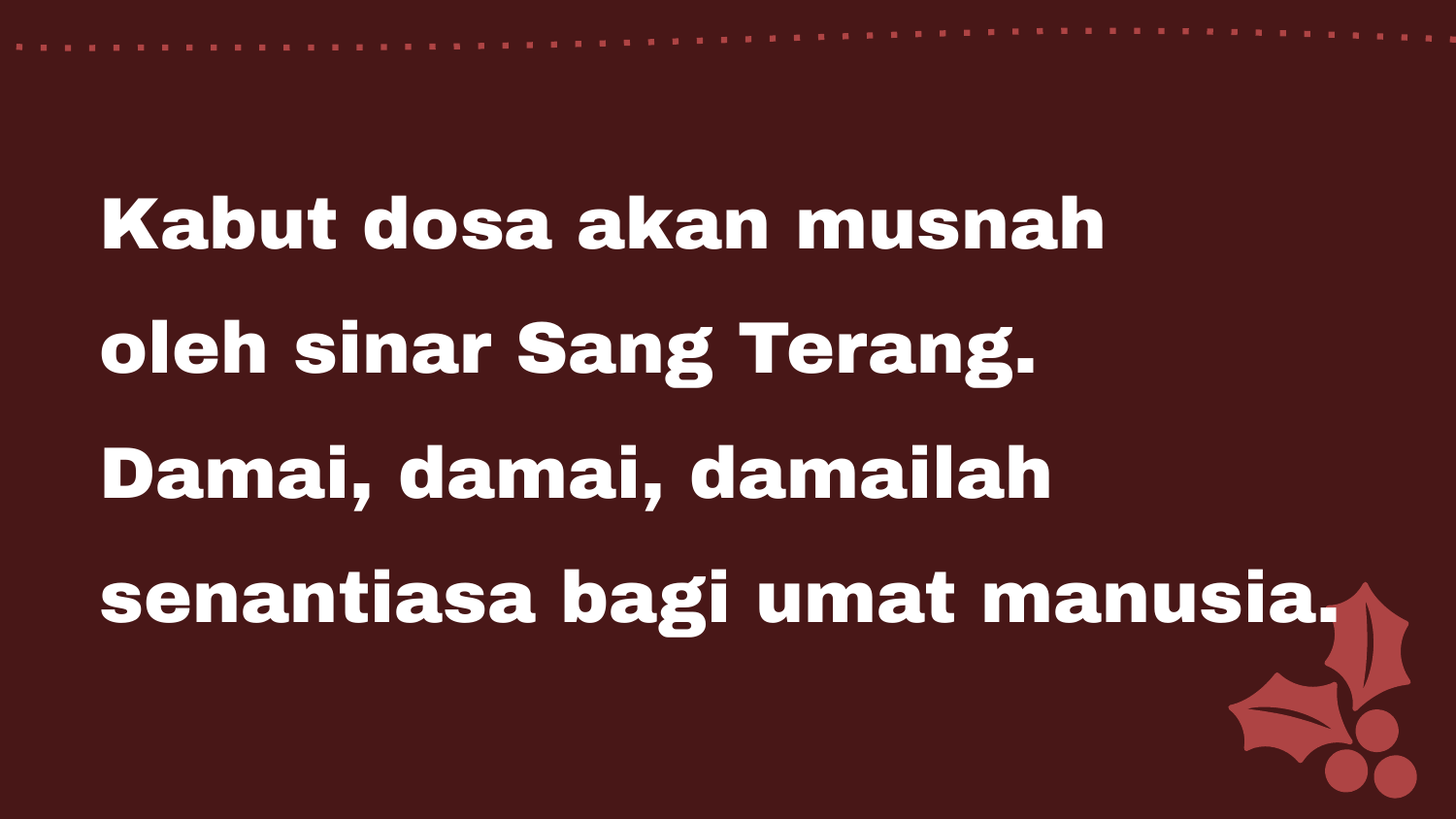

Kabut dosa akan musnah
oleh sinar Sang Terang.
Damai, damai, damailah
senantiasa bagi umat manusia.